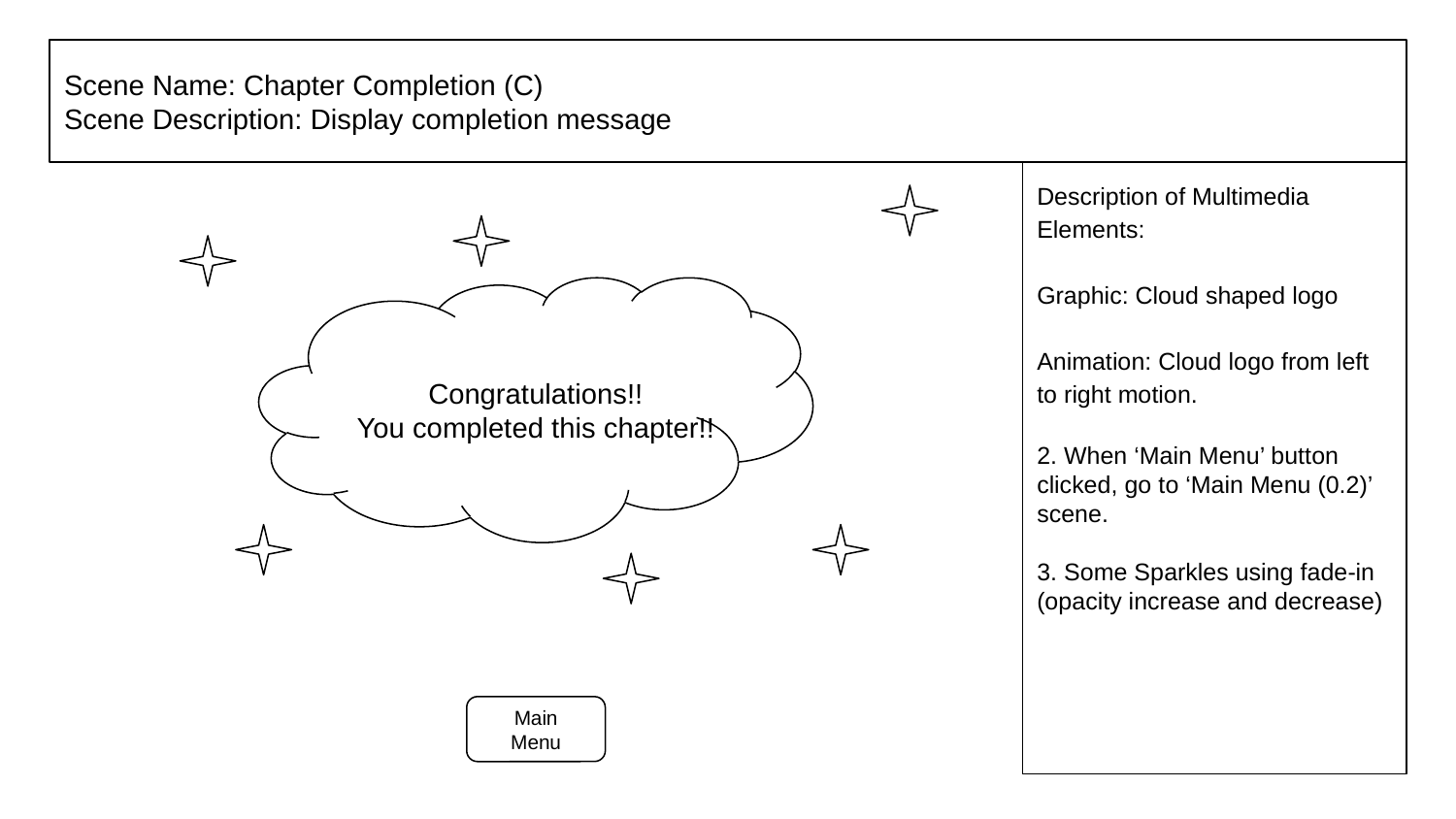

# Scene Name: Chapter Completion (C)
Scene Description: Display completion message
Description of Multimedia Elements:
Graphic: Cloud shaped logo
Animation: Cloud logo from left to right motion.
2. When ‘Main Menu’ button clicked, go to ‘Main Menu (0.2)’ scene.

3. Some Sparkles using fade-in (opacity increase and decrease)

Congratulations!!
You completed this chapter!!

Main Menu